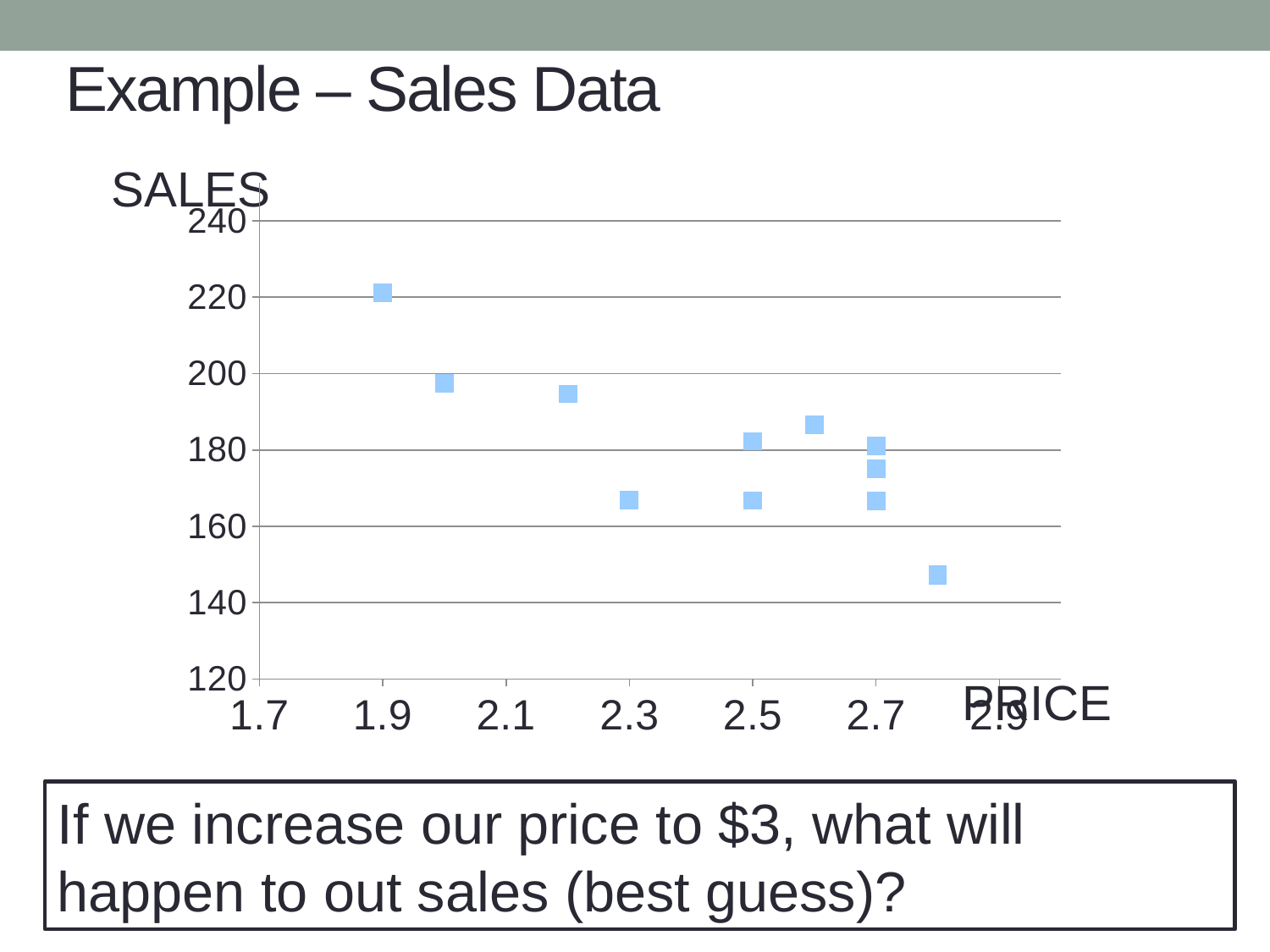

# Example – Sales Data
SALES

### Chart

| Category |  |  |
|---|---|---|
PRICE
If we increase our price to $3, what will happen to out sales (best guess)?